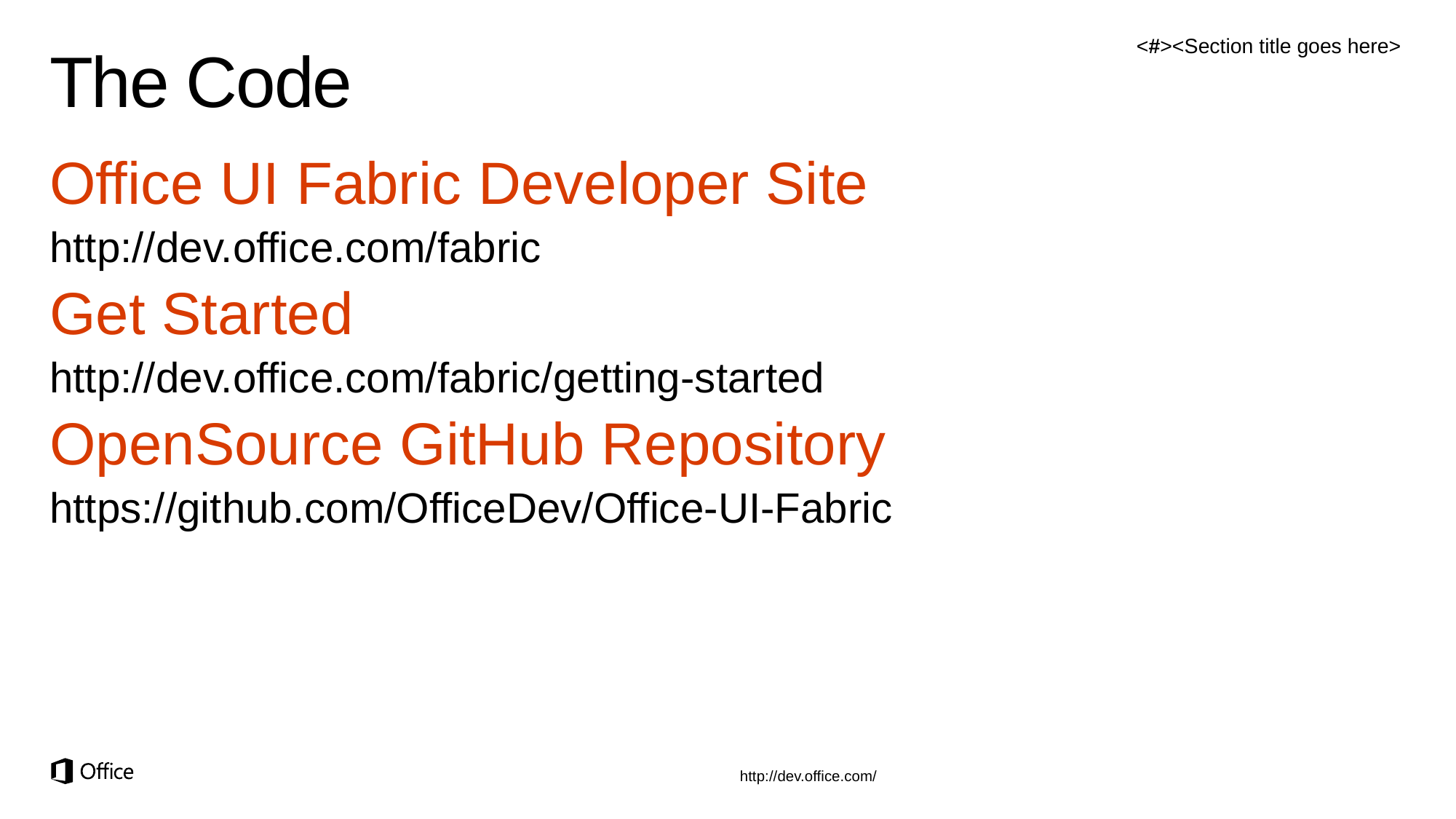

<#><Section title goes here>

# The Code
Office UI Fabric Developer Site
http://dev.office.com/fabric
Get Started
http://dev.office.com/fabric/getting-started
OpenSource GitHub Repository
https://github.com/OfficeDev/Office-UI-Fabric